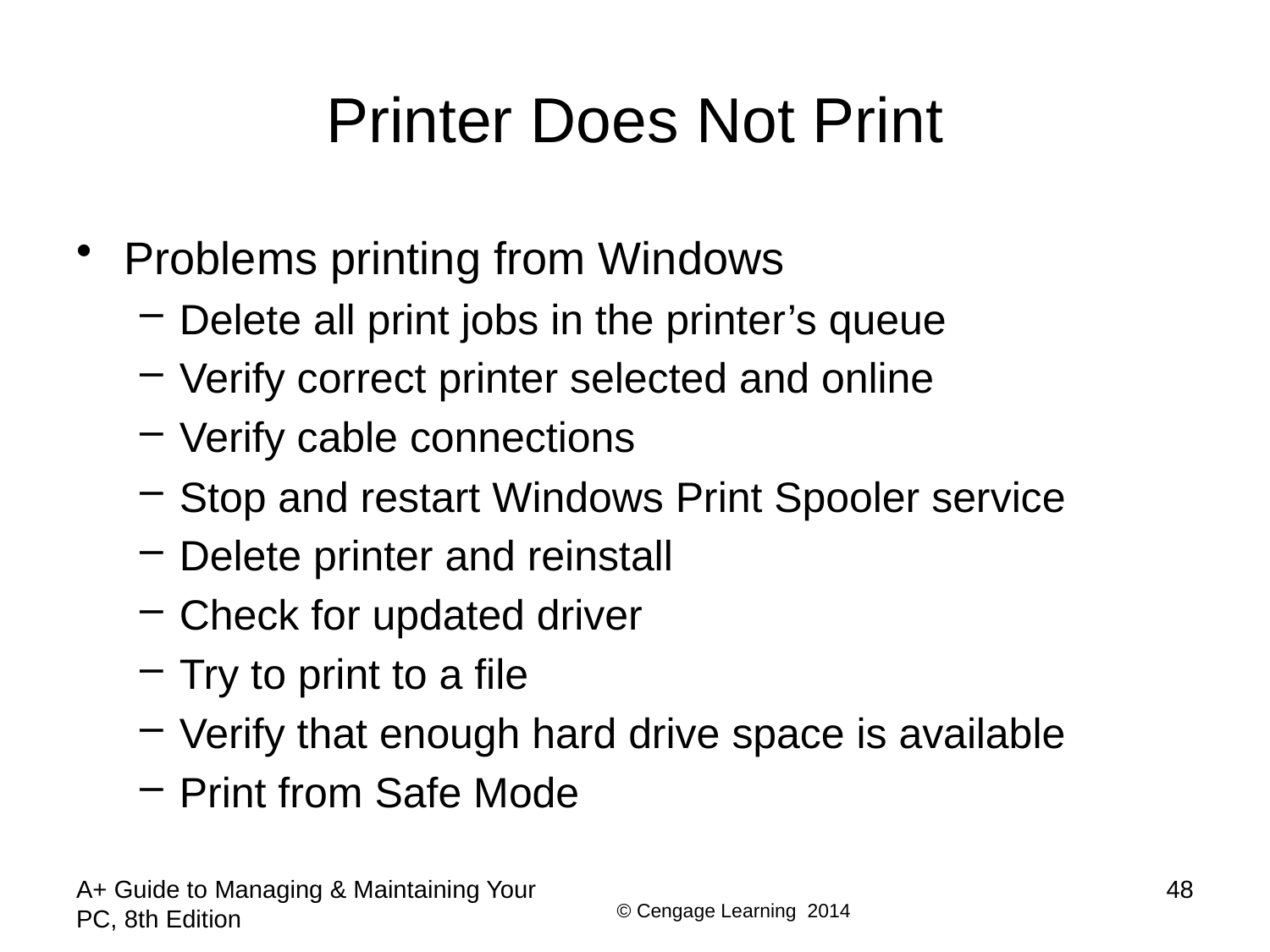

# Printer Does Not Print
Problems printing from Windows
Delete all print jobs in the printer’s queue
Verify correct printer selected and online
Verify cable connections
Stop and restart Windows Print Spooler service
Delete printer and reinstall
Check for updated driver
Try to print to a file
Verify that enough hard drive space is available
Print from Safe Mode
A+ Guide to Managing & Maintaining Your PC, 8th Edition
48